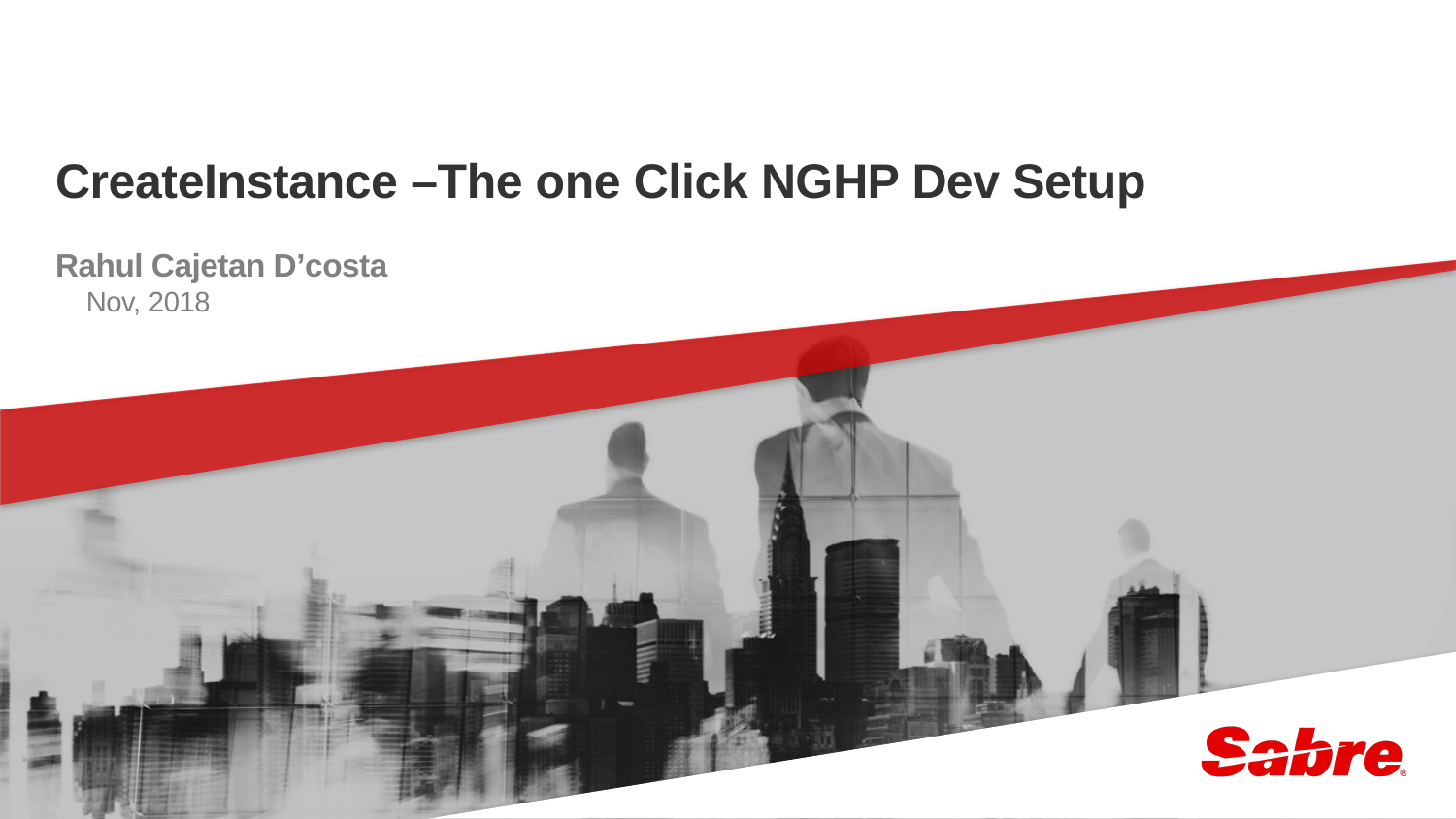

# CreateInstance –The one Click NGHP Dev Setup
Rahul Cajetan D’costa

    Nov, 2018